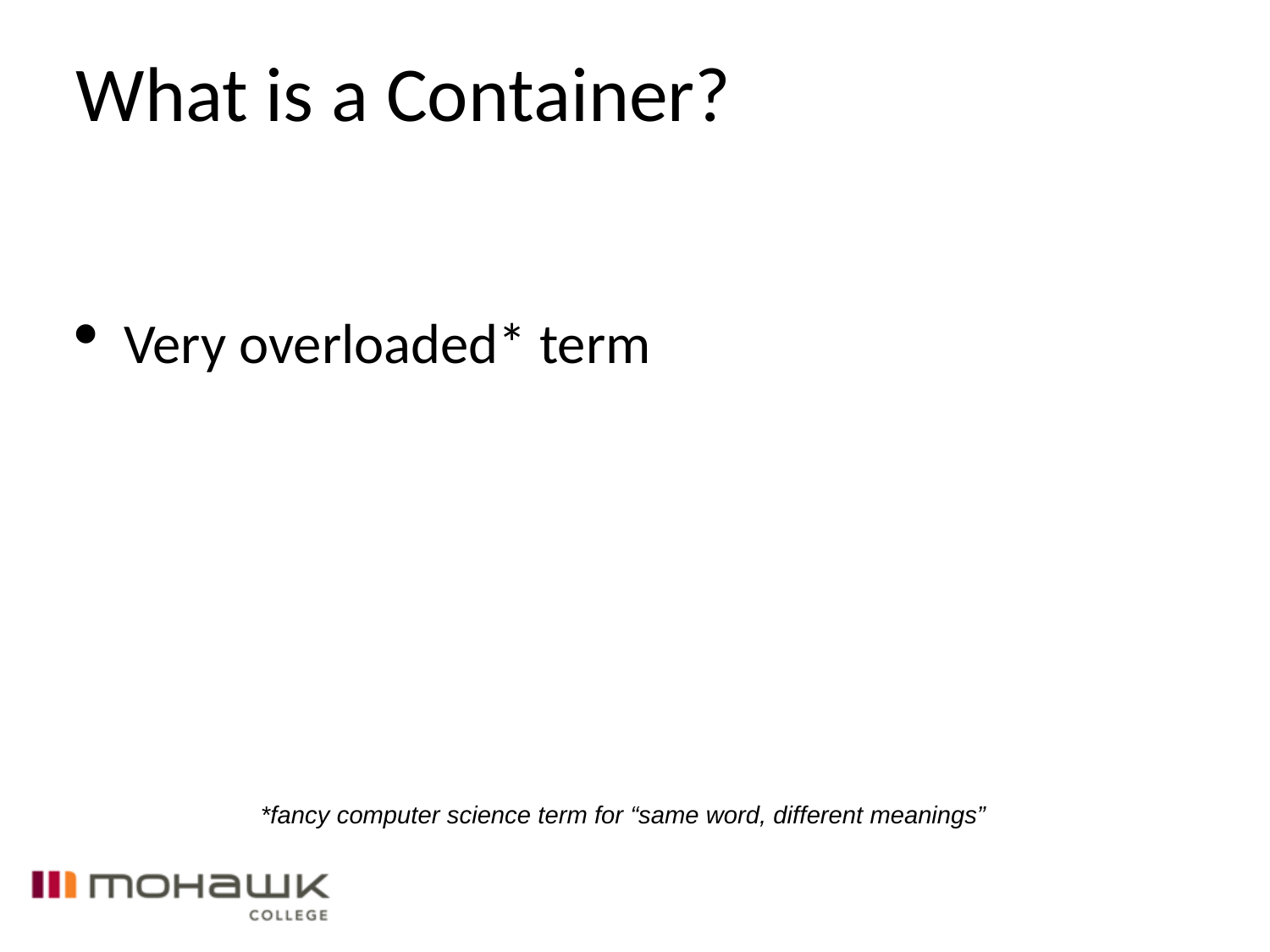

What is a Container?

Very overloaded* term
*fancy computer science term for “same word, different meanings”